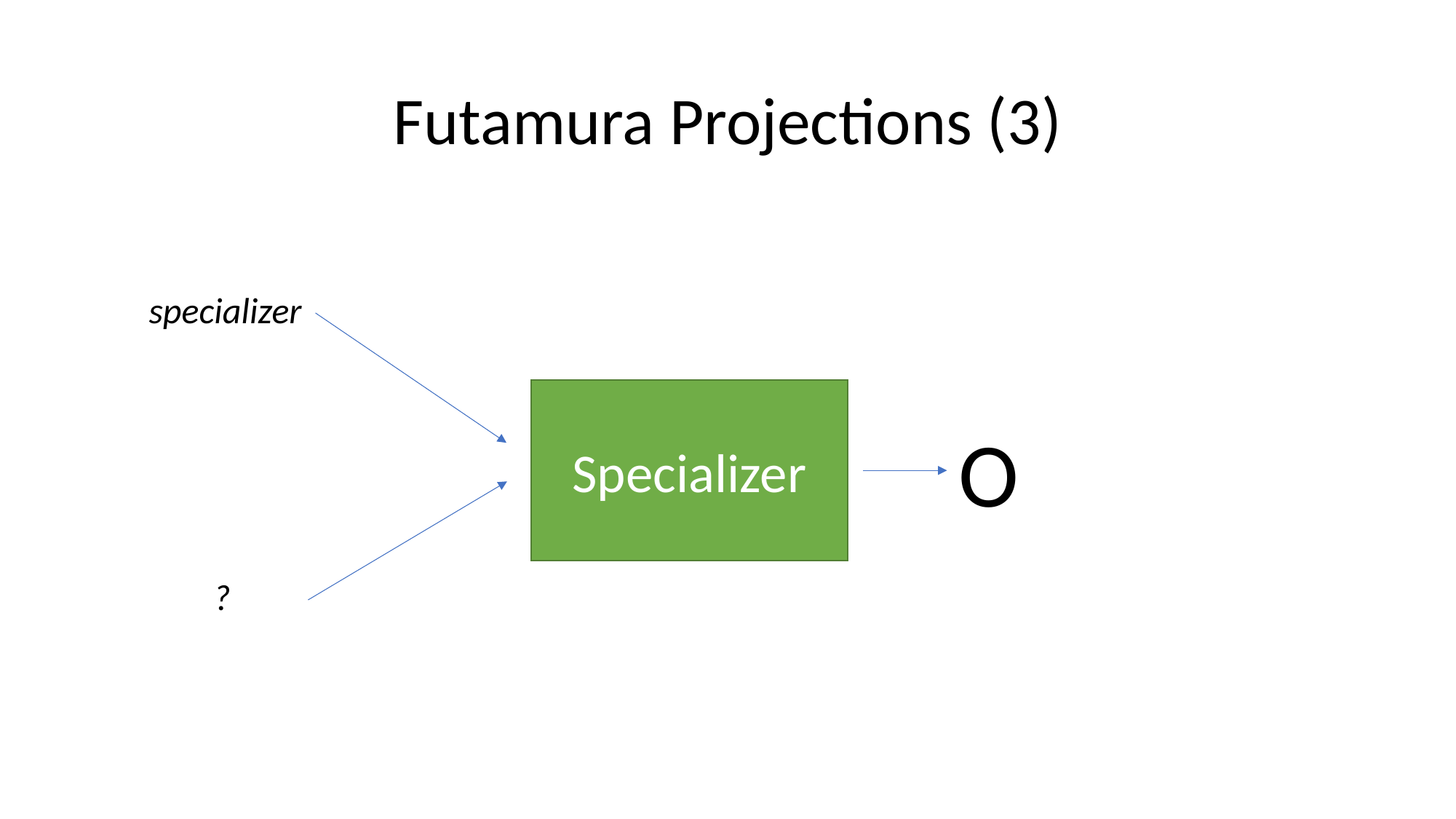

# Futamura Projections (3)
specializer
Specializer
O
?